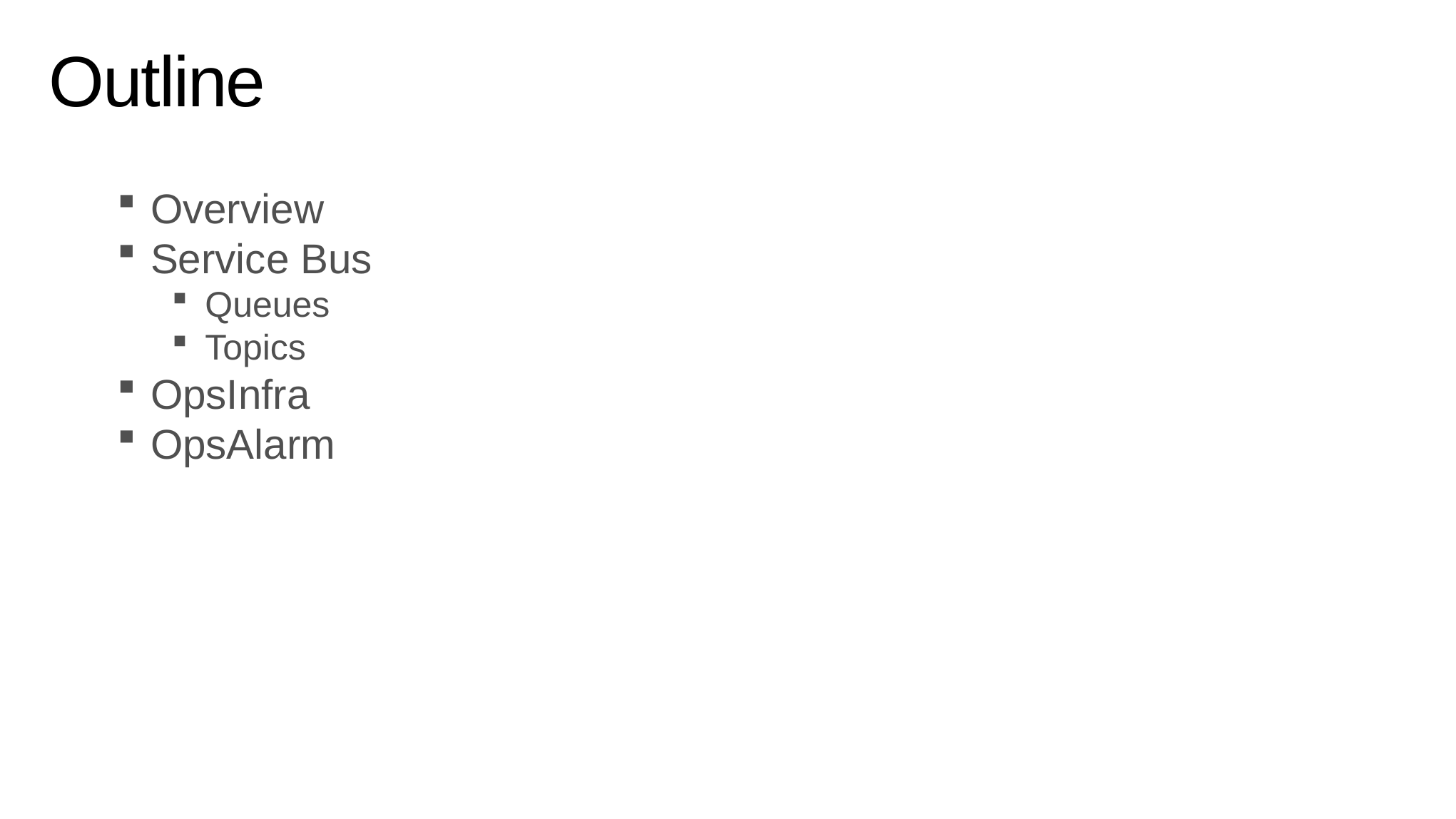

# Outline
Overview
Service Bus
Queues
Topics
OpsInfra
OpsAlarm